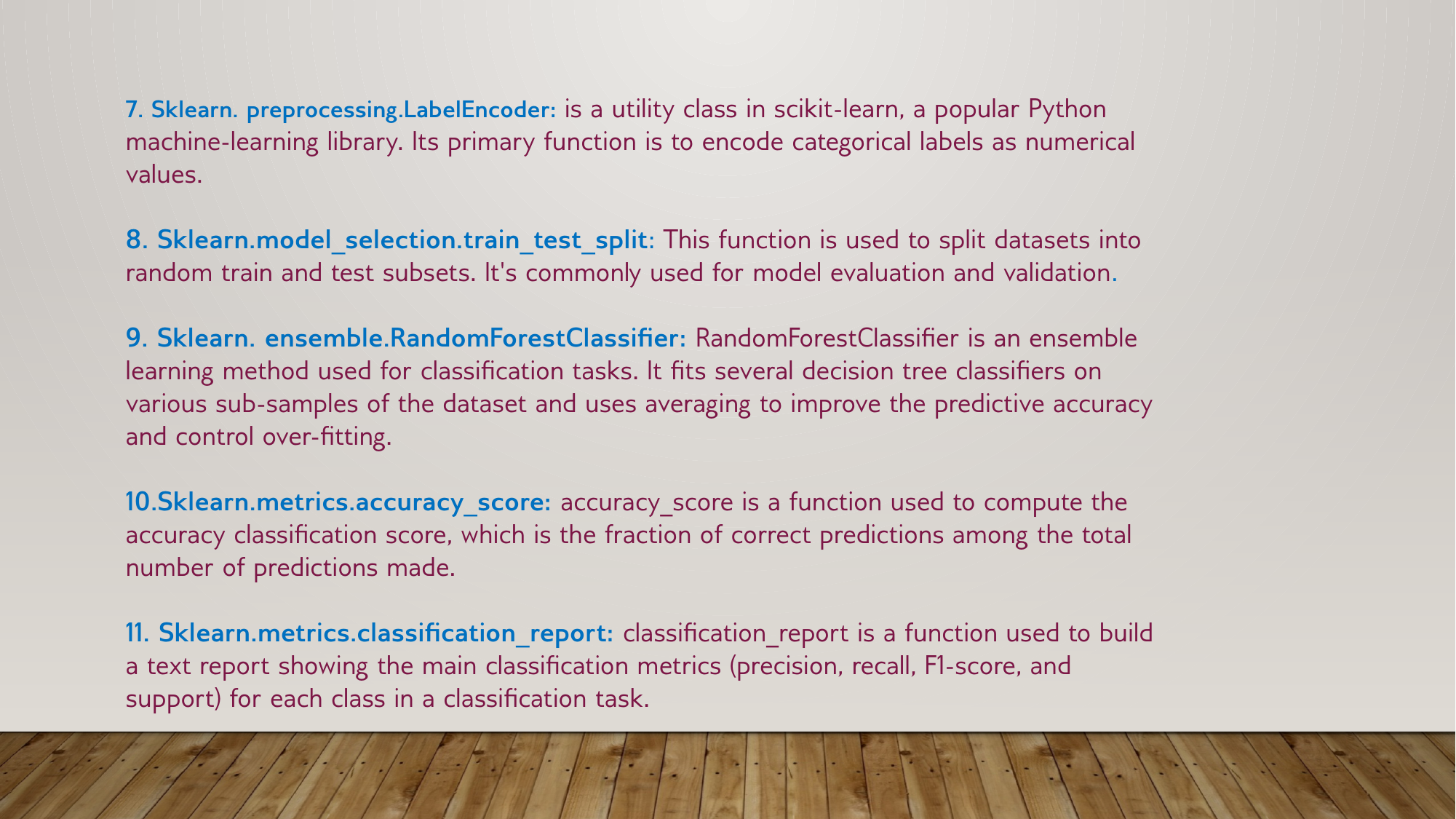

7. Sklearn. preprocessing.LabelEncoder: is a utility class in scikit-learn, a popular Python machine-learning library. Its primary function is to encode categorical labels as numerical values.

8. Sklearn.model_selection.train_test_split: This function is used to split datasets into random train and test subsets. It's commonly used for model evaluation and validation.

9. Sklearn. ensemble.RandomForestClassifier: RandomForestClassifier is an ensemble learning method used for classification tasks. It fits several decision tree classifiers on various sub-samples of the dataset and uses averaging to improve the predictive accuracy and control over-fitting.

10.Sklearn.metrics.accuracy_score: accuracy_score is a function used to compute the accuracy classification score, which is the fraction of correct predictions among the total number of predictions made.

11. Sklearn.metrics.classification_report: classification_report is a function used to build a text report showing the main classification metrics (precision, recall, F1-score, and support) for each class in a classification task.